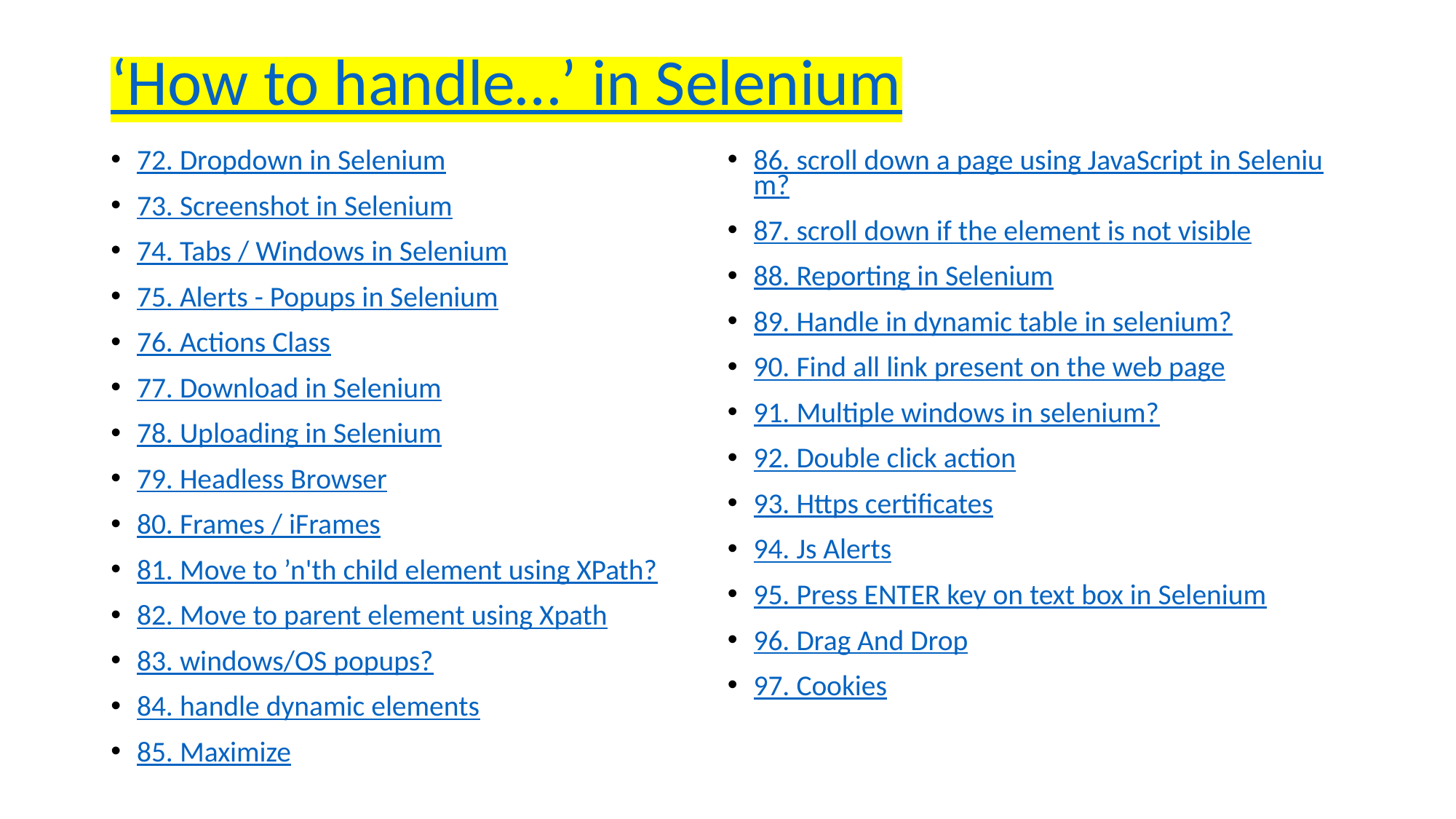

# ‘How to handle…’ in Selenium
72. Dropdown in Selenium
73. Screenshot in Selenium
74. Tabs / Windows in Selenium
75. Alerts - Popups in Selenium
76. Actions Class
77. Download in Selenium
78. Uploading in Selenium
79. Headless Browser
80. Frames / iFrames
81. Move to ’n'th child element using XPath?
82. Move to parent element using Xpath
83. windows/OS popups?
84. handle dynamic elements
85. Maximize
86. scroll down a page using JavaScript in Selenium?
87. scroll down if the element is not visible
88. Reporting in Selenium
89. Handle in dynamic table in selenium?
90. Find all link present on the web page
91. Multiple windows in selenium?
92. Double click action
93. Https certificates
94. Js Alerts
95. Press ENTER key on text box in Selenium
96. Drag And Drop
97. Cookies